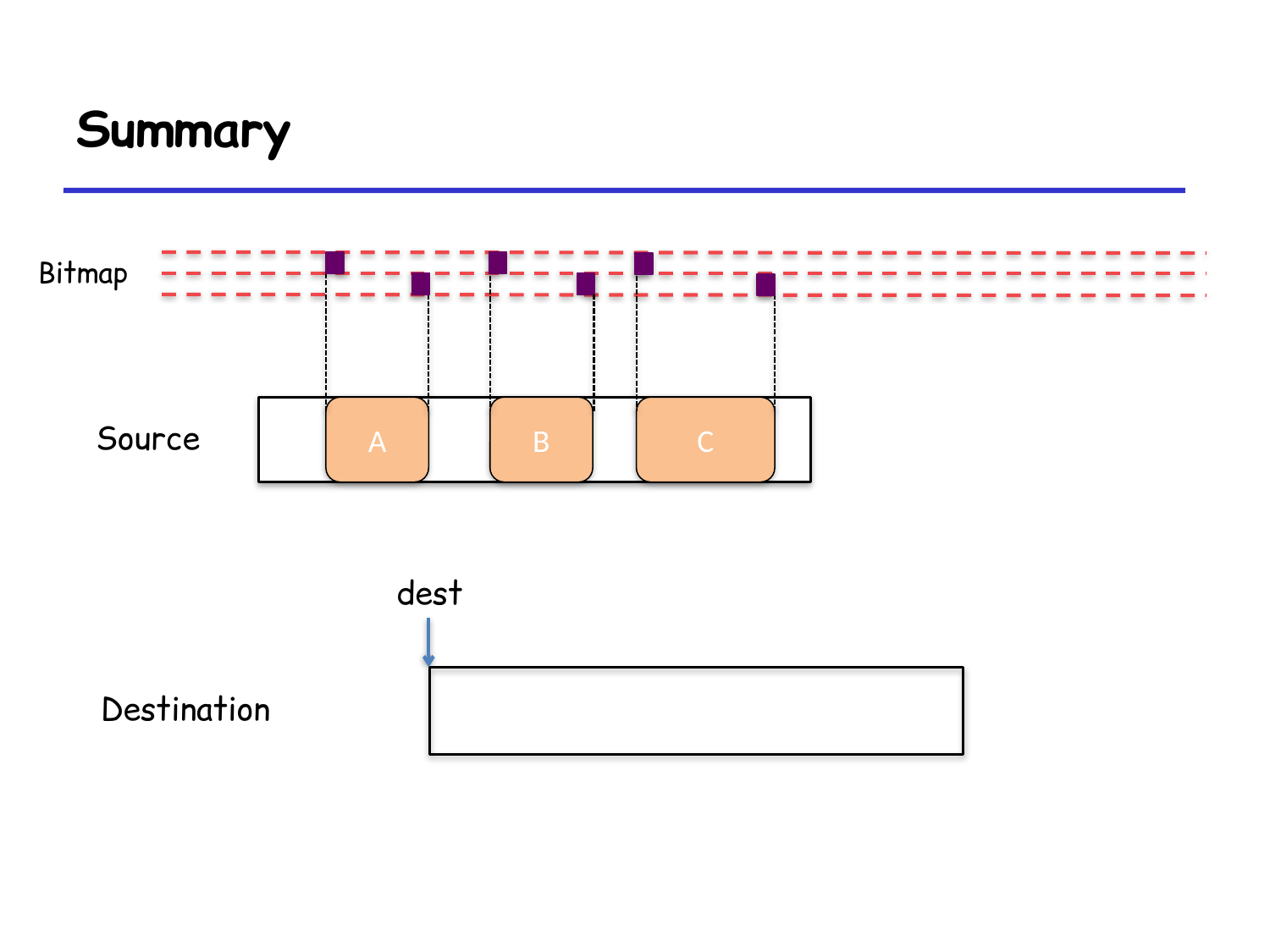

# Summary

Bitmap

A
B
C
Source
dest

Destination

32